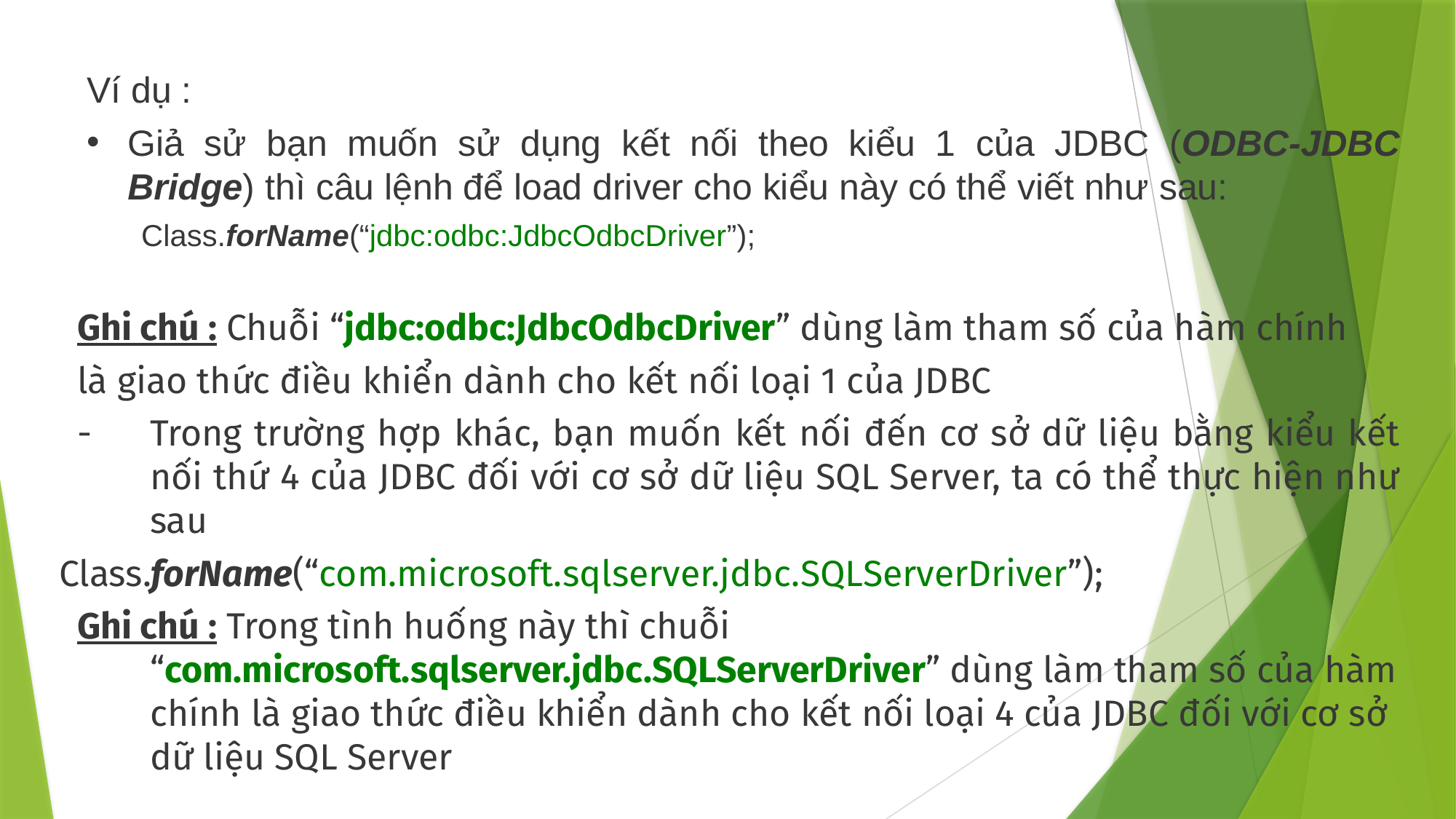

Ví dụ :
Giả sử bạn muốn sử dụng kết nối theo kiểu 1 của JDBC (ODBC-JDBC Bridge) thì câu lệnh để load driver cho kiểu này có thể viết như sau:
Class.forName(“jdbc:odbc:JdbcOdbcDriver”);
Ghi chú : Chuỗi “jdbc:odbc:JdbcOdbcDriver” dùng làm tham số của hàm chính
là giao thức điều khiển dành cho kết nối loại 1 của JDBC
- 	Trong trường hợp khác, bạn muốn kết nối đến cơ sở dữ liệu bằng kiểu kết nối thứ 4 của JDBC đối với cơ sở dữ liệu SQL Server, ta có thể thực hiện như sau
Class.forName(“com.microsoft.sqlserver.jdbc.SQLServerDriver”);
Ghi chú : Trong tình huống này thì chuỗi “com.microsoft.sqlserver.jdbc.SQLServerDriver” dùng làm tham số của hàm chính là giao thức điều khiển dành cho kết nối loại 4 của JDBC đối với cơ sở dữ liệu SQL Server